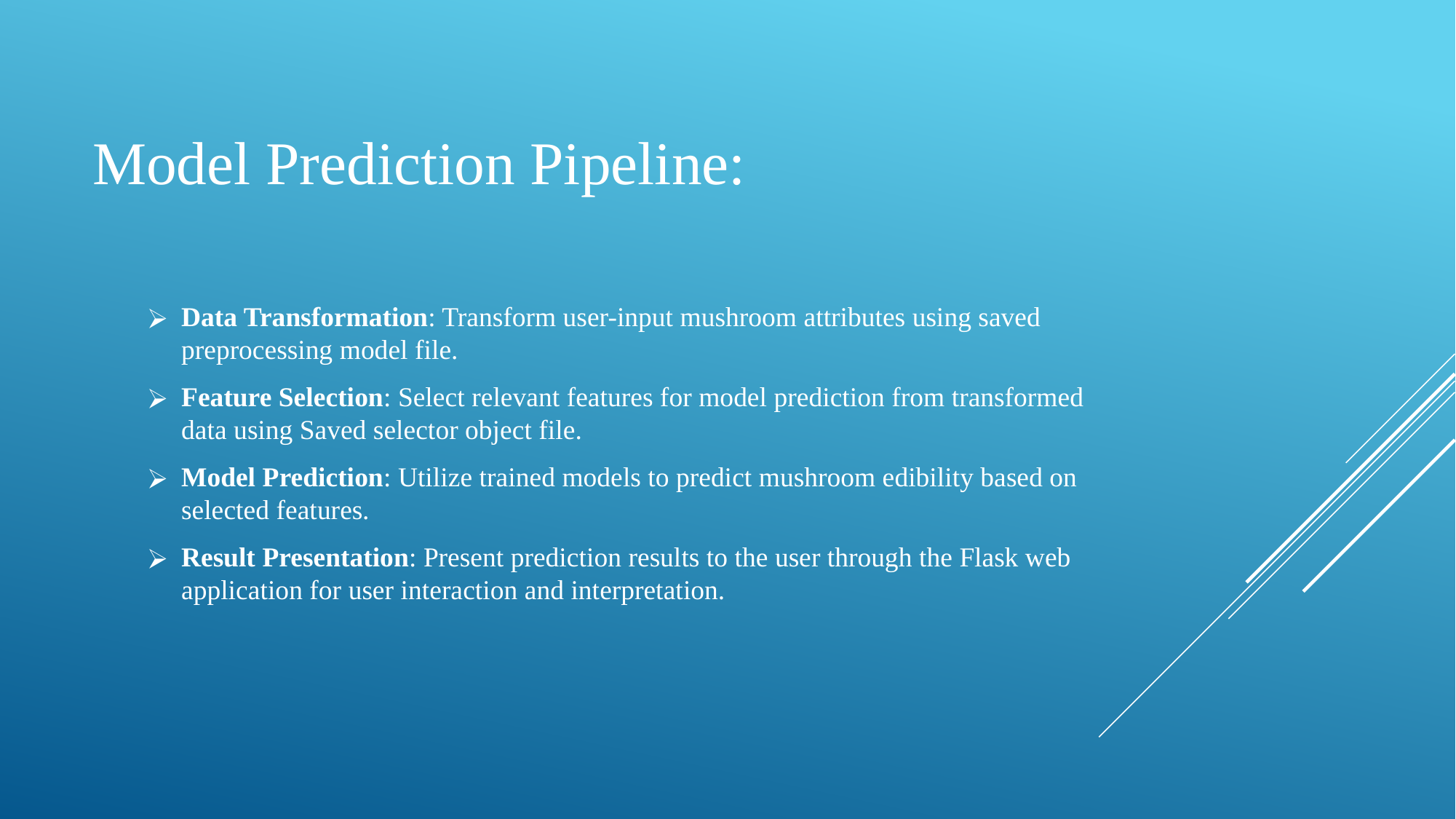

Model Prediction Pipeline:

Data Transformation: Transform user-input mushroom attributes using saved preprocessing model file.
Feature Selection: Select relevant features for model prediction from transformed data using Saved selector object file.
Model Prediction: Utilize trained models to predict mushroom edibility based on selected features.
Result Presentation: Present prediction results to the user through the Flask web application for user interaction and interpretation.